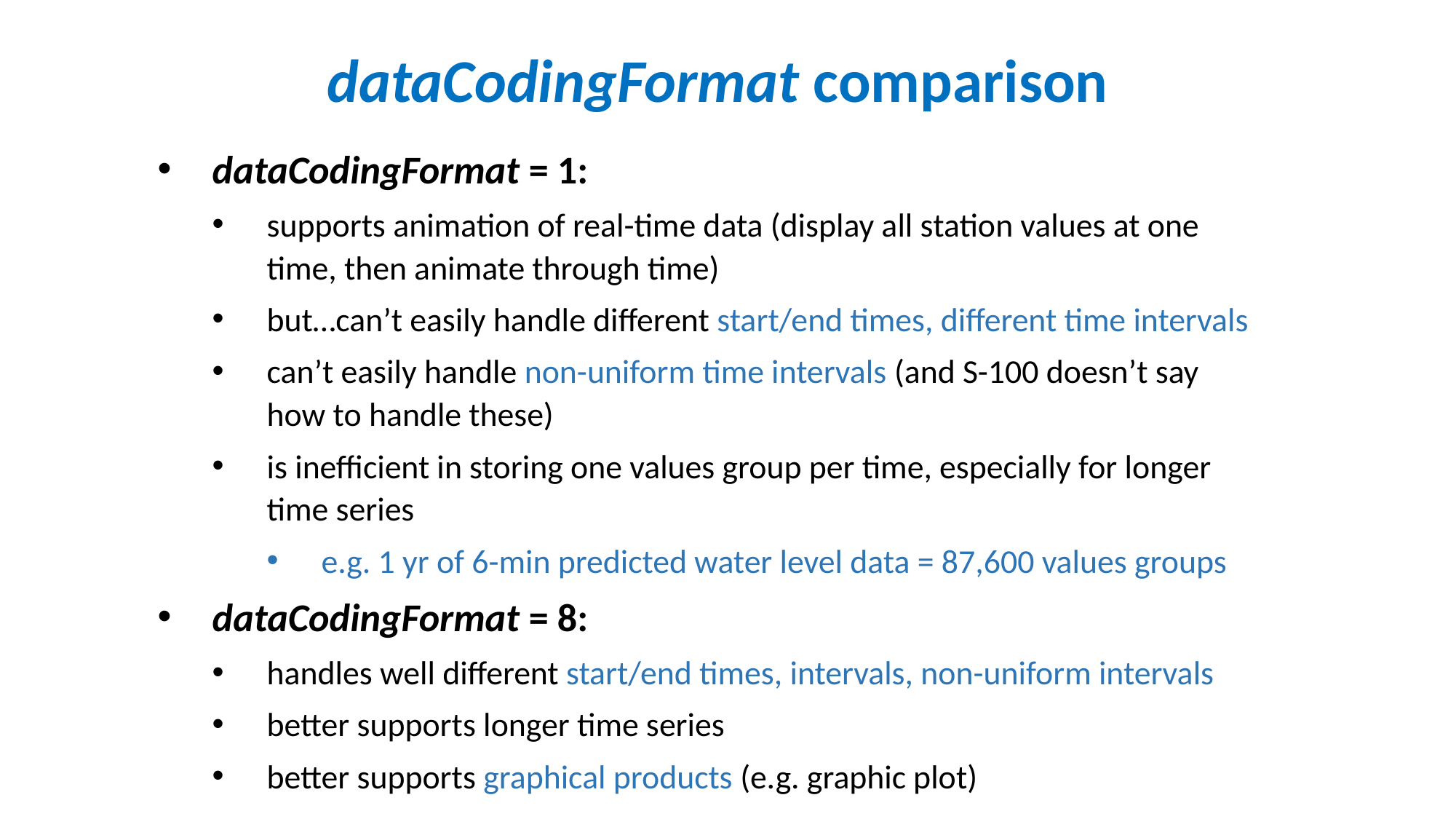

dataCodingFormat comparison
dataCodingFormat = 1:
supports animation of real-time data (display all station values at one time, then animate through time)
but…can’t easily handle different start/end times, different time intervals
can’t easily handle non-uniform time intervals (and S-100 doesn’t say how to handle these)
is inefficient in storing one values group per time, especially for longer time series
e.g. 1 yr of 6-min predicted water level data = 87,600 values groups
dataCodingFormat = 8:
handles well different start/end times, intervals, non-uniform intervals
better supports longer time series
better supports graphical products (e.g. graphic plot)